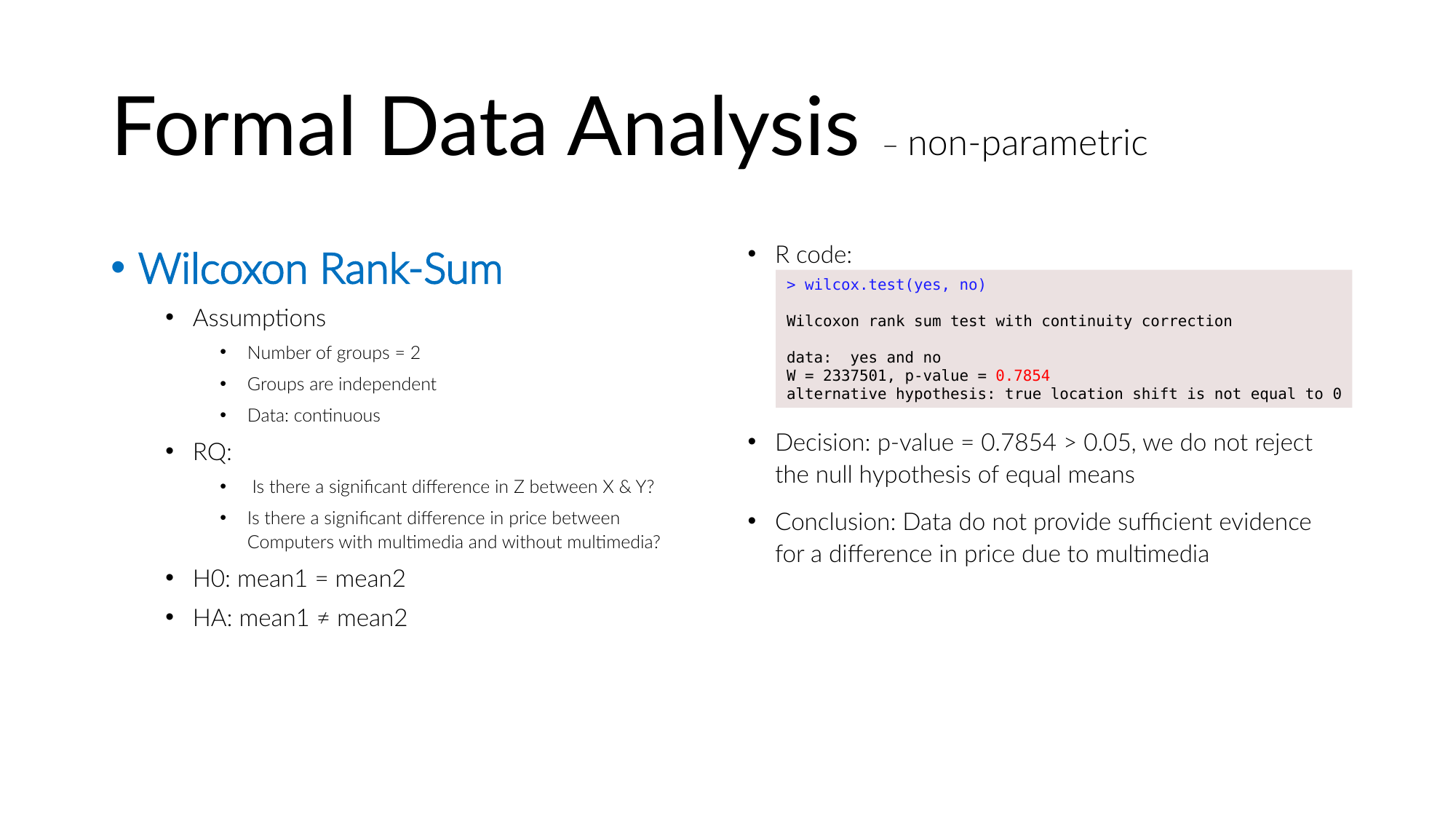

# Formal Data Analysis – non-parametric
Wilcoxon Rank-Sum
Assumptions
Number of groups = 2
Groups are independent
Data: continuous
RQ:
 Is there a significant difference in Z between X & Y?
Is there a significant difference in price between Computers with multimedia and without multimedia?
H0: mean1 = mean2
HA: mean1 ≠ mean2
R code:

Decision: p-value = 0.7854 > 0.05, we do not reject the null hypothesis of equal means
Conclusion: Data do not provide sufficient evidence for a difference in price due to multimedia
> wilcox.test(yes, no)

Wilcoxon rank sum test with continuity correction

data:  yes and no
W = 2337501, p-value = 0.7854
alternative hypothesis: true location shift is not equal to 0